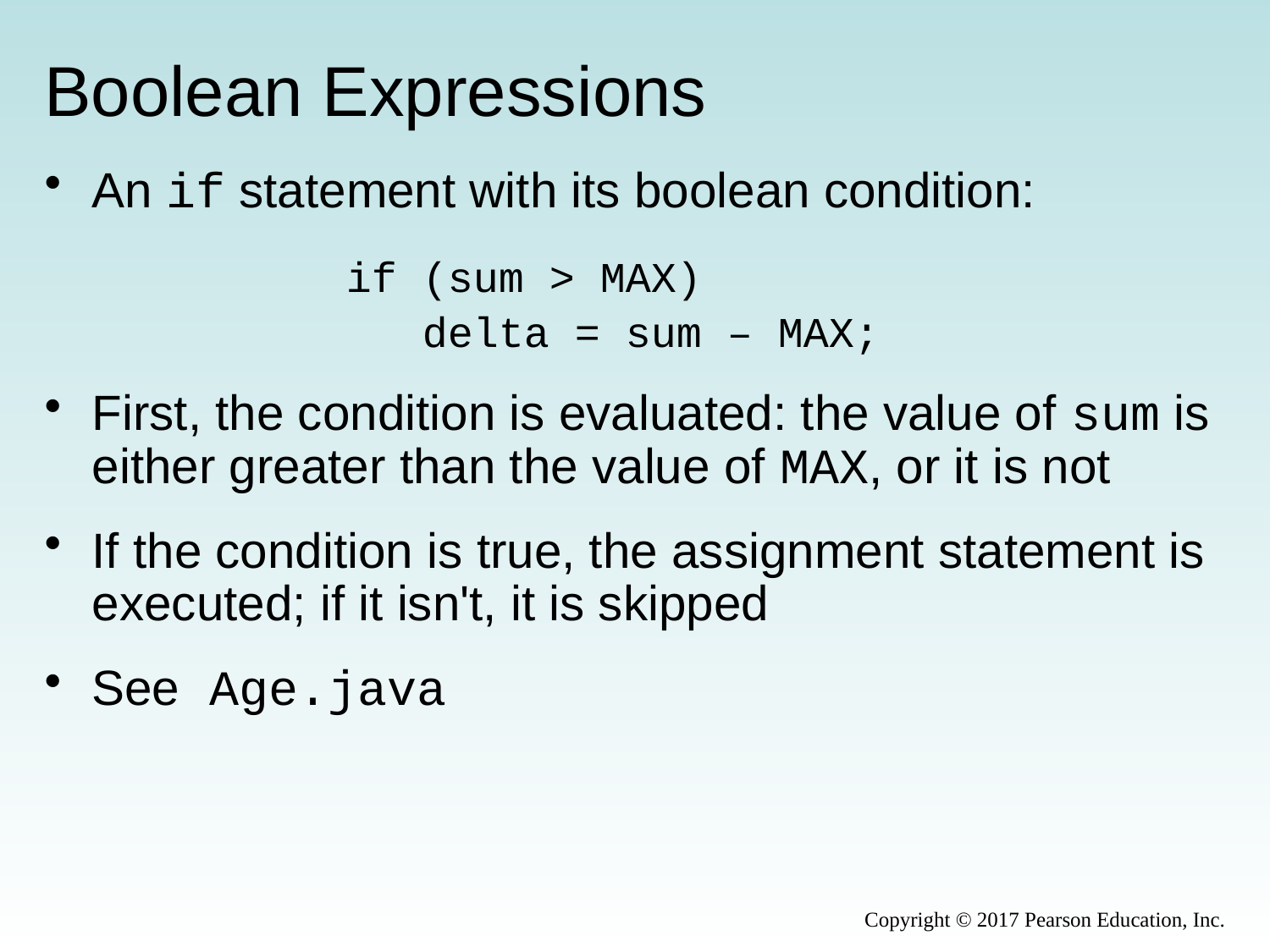

# Boolean Expressions
An if statement with its boolean condition:
			if (sum > MAX)
			   delta = sum – MAX;
First, the condition is evaluated: the value of sum is either greater than the value of MAX, or it is not
If the condition is true, the assignment statement is executed; if it isn't, it is skipped
See Age.java
Copyright © 2017 Pearson Education, Inc.